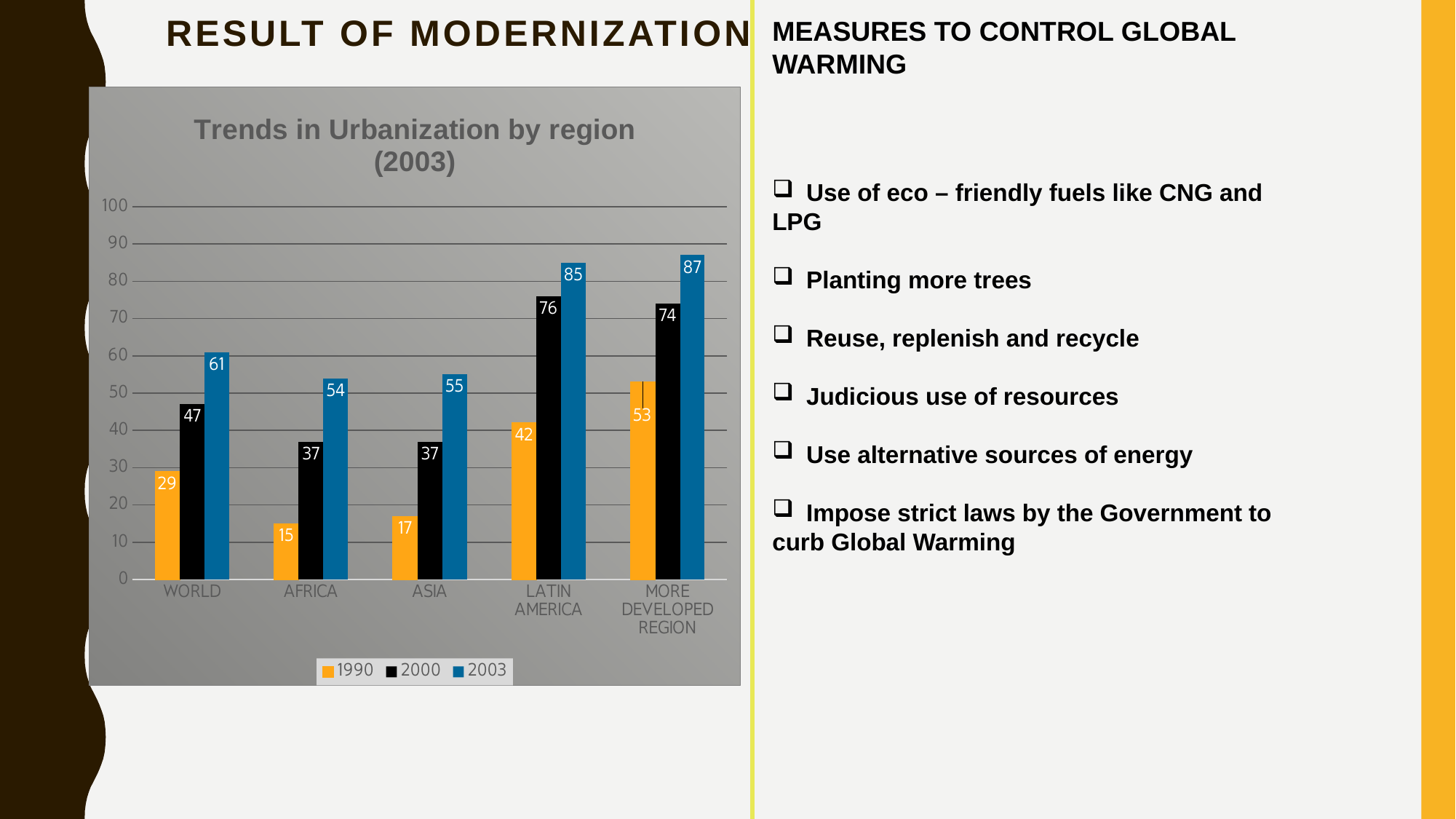

MEASURES TO CONTROL GLOBAL
WARMING

Use of eco – friendly fuels like CNG and
LPG

Planting more trees

Reuse, replenish and recycle

Judicious use of resources

Use alternative sources of energy

Impose strict laws by the Government to
curb Global Warming

# Result of modernizatION

### Chart: Trends in Urbanization by region (2003)

| Category | 1990 | 2000 | 2003 |
|---|---|---|---|
| WORLD | 29.0 | 47.0 | 61.0 |
| AFRICA | 15.0 | 37.0 | 54.0 |
| ASIA | 17.0 | 37.0 | 55.0 |
| LATIN AMERICA | 42.0 | 76.0 | 85.0 |
| MORE DEVELOPED REGION | 53.0 | 74.0 | 87.0 |